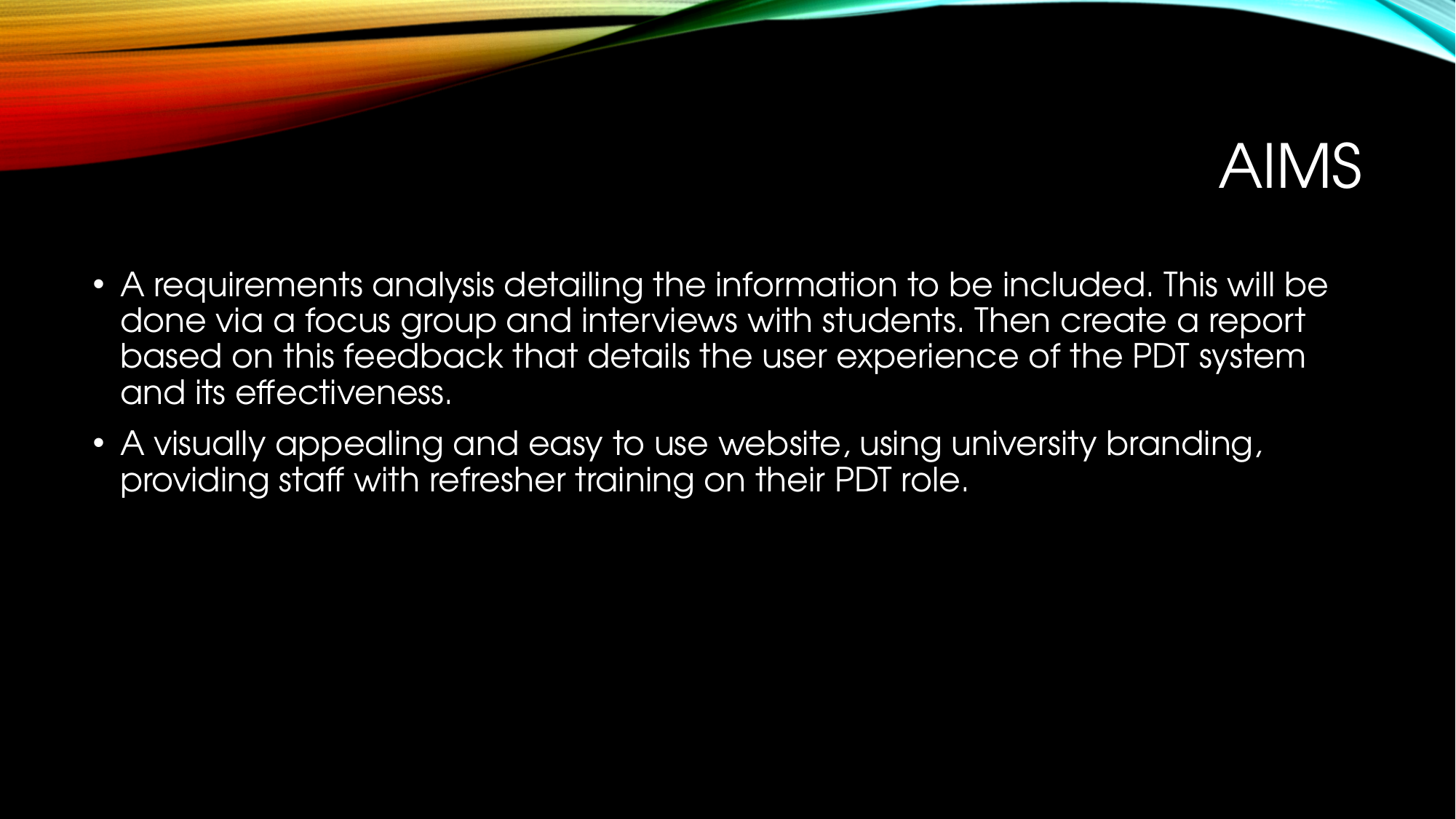

# Aims
A requirements analysis detailing the information to be included. This will be done via a focus group and interviews with students. Then create a report based on this feedback that details the user experience of the PDT system and its effectiveness.
A visually appealing and easy to use website, using university branding, providing staff with refresher training on their PDT role.